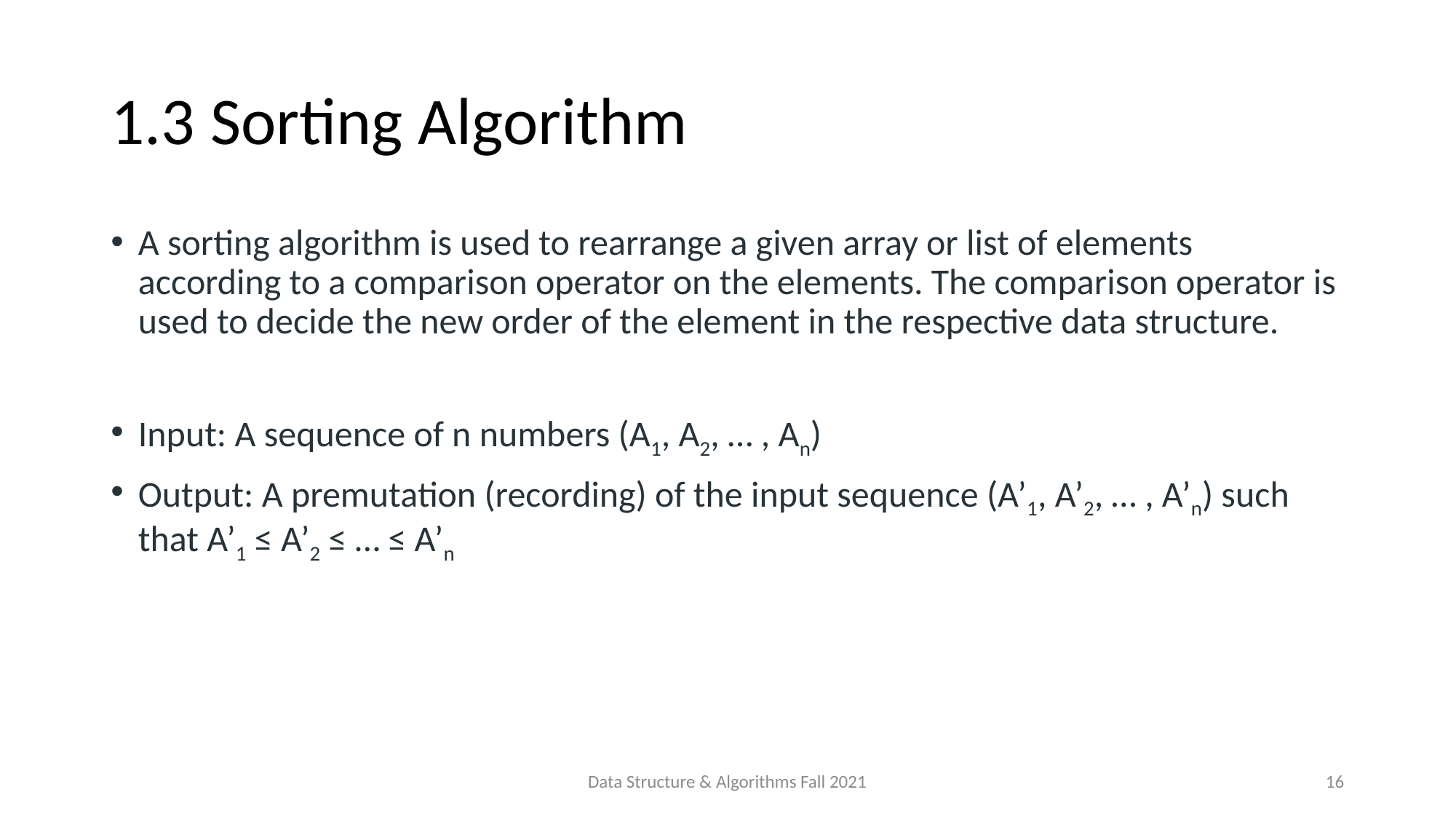

# 1.3 Sorting Algorithm
A sorting algorithm is used to rearrange a given array or list of elements according to a comparison operator on the elements. The comparison operator is used to decide the new order of the element in the respective data structure.

Input: A sequence of n numbers (A1, A2, … , An)
Output: A premutation (recording) of the input sequence (A’1, A’2, … , A’n) such that A’1 ≤ A’2 ≤ … ≤ A’n
Data Structure & Algorithms Fall 2021
16